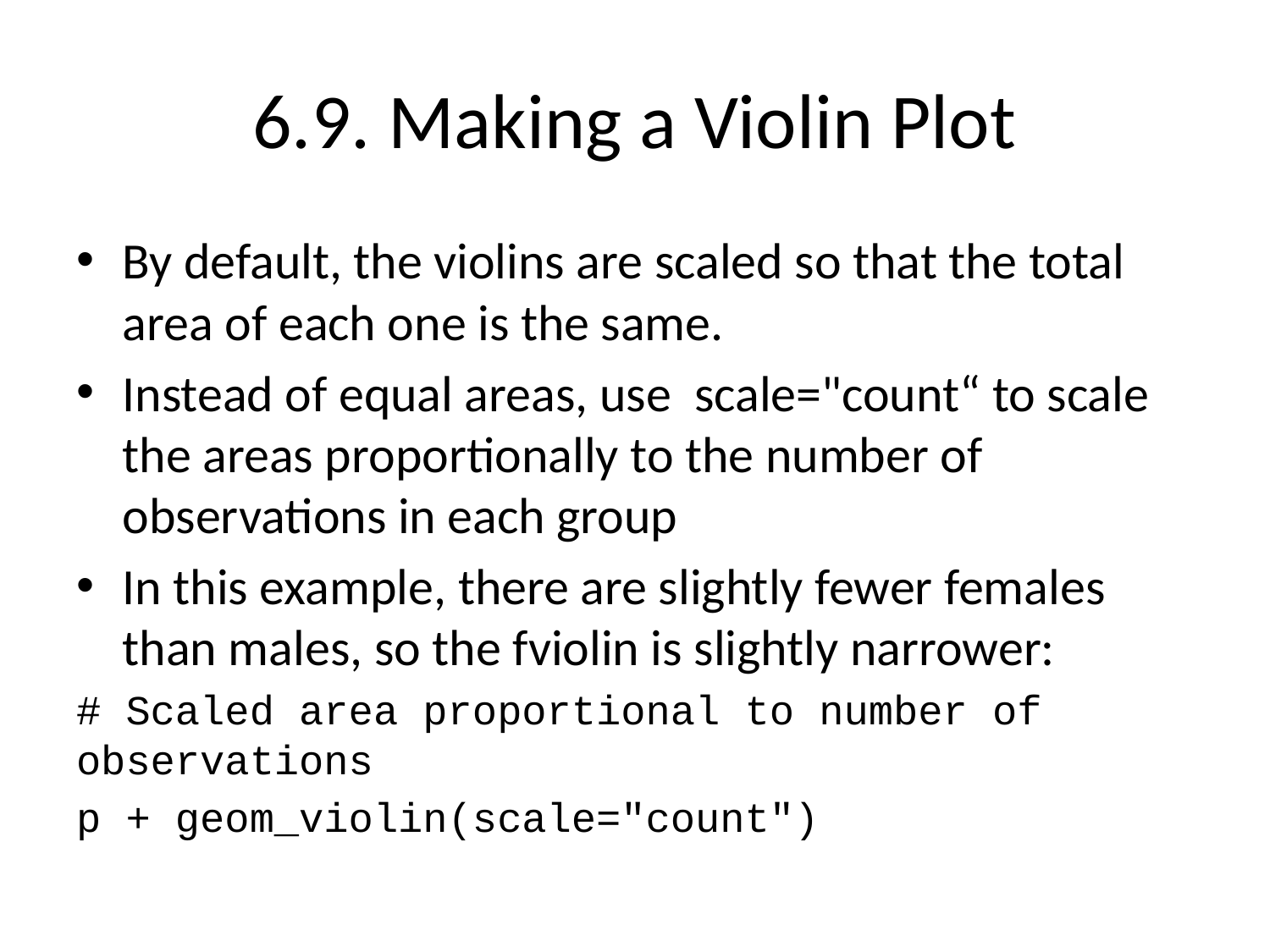

# 6.9. Making a Violin Plot
By default, the violins are scaled so that the total area of each one is the same.
Instead of equal areas, use  scale="count“ to scale the areas proportionally to the number of observations in each group
In this example, there are slightly fewer females than males, so the fviolin is slightly narrower:
# Scaled area proportional to number of observations
p + geom_violin(scale="count")